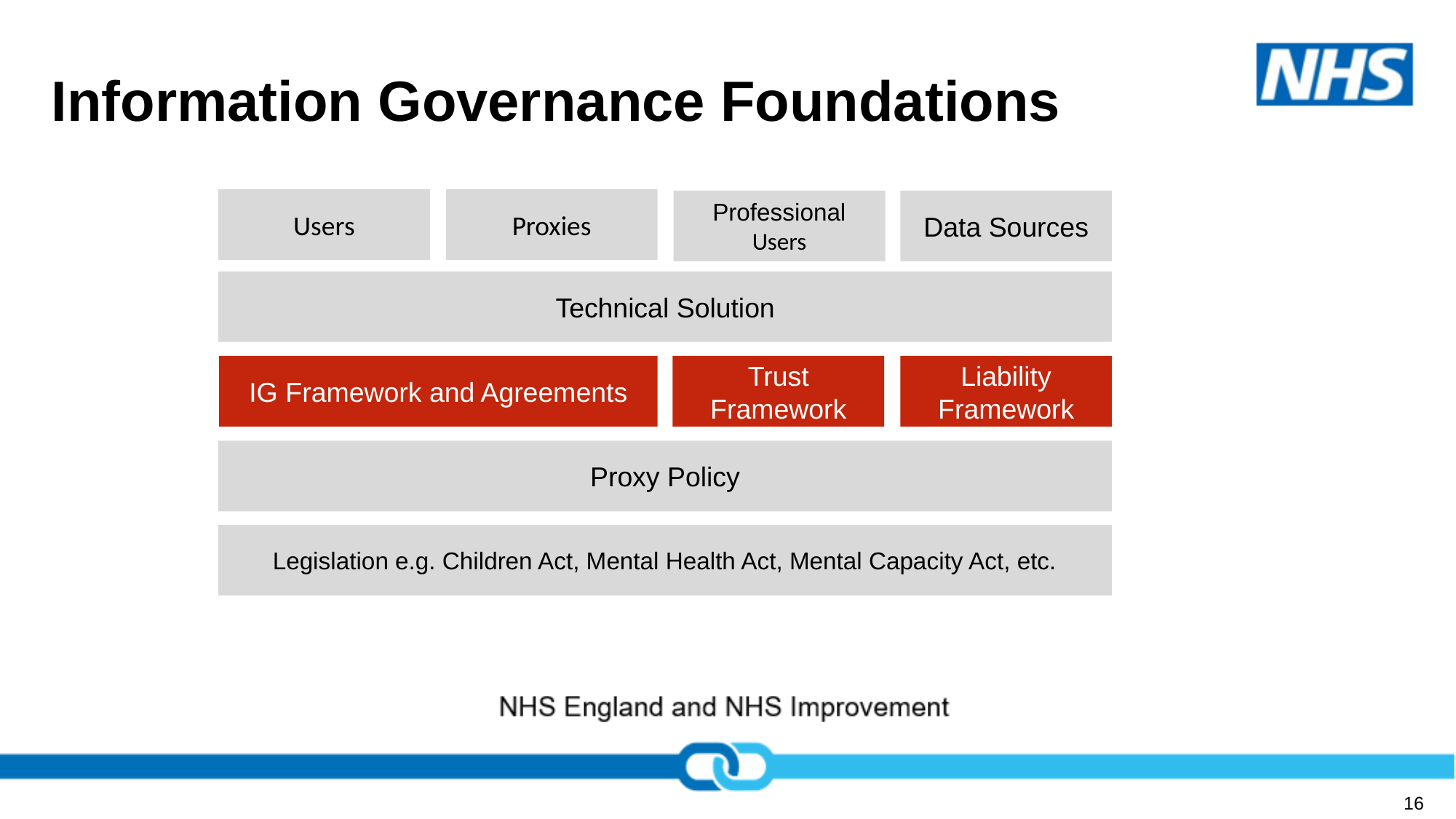

# Information Governance Foundations
Users
Proxies
Professional Users
Data Sources
Technical Solution
IG Framework and Agreements
Trust Framework
Liability Framework
Proxy Policy
Legislation e.g. Children Act, Mental Health Act, Mental Capacity Act, etc.